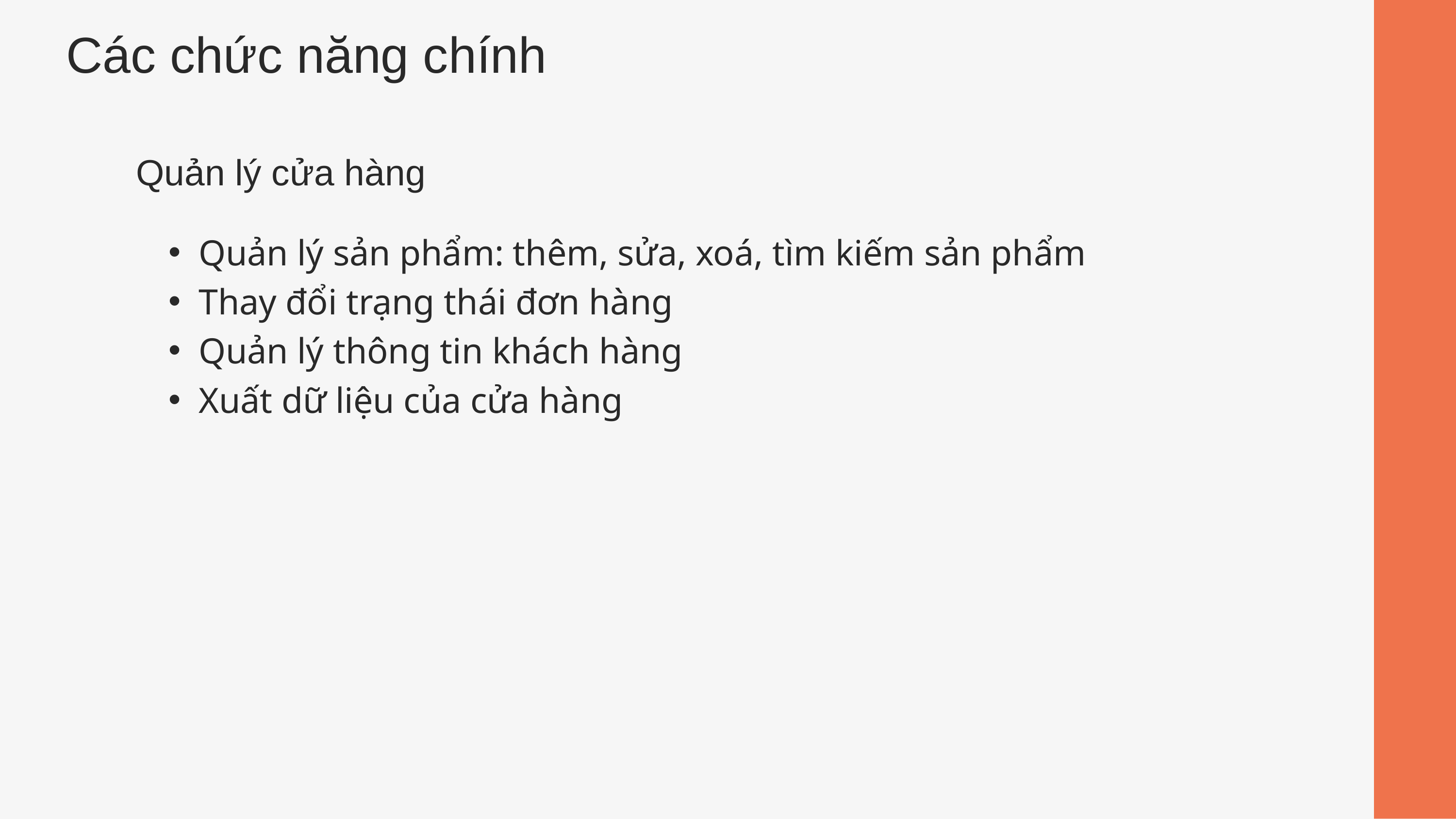

Các chức năng chính
Quản lý cửa hàng
Quản lý sản phẩm: thêm, sửa, xoá, tìm kiếm sản phẩm
Thay đổi trạng thái đơn hàng
Quản lý thông tin khách hàng
Xuất dữ liệu của cửa hàng